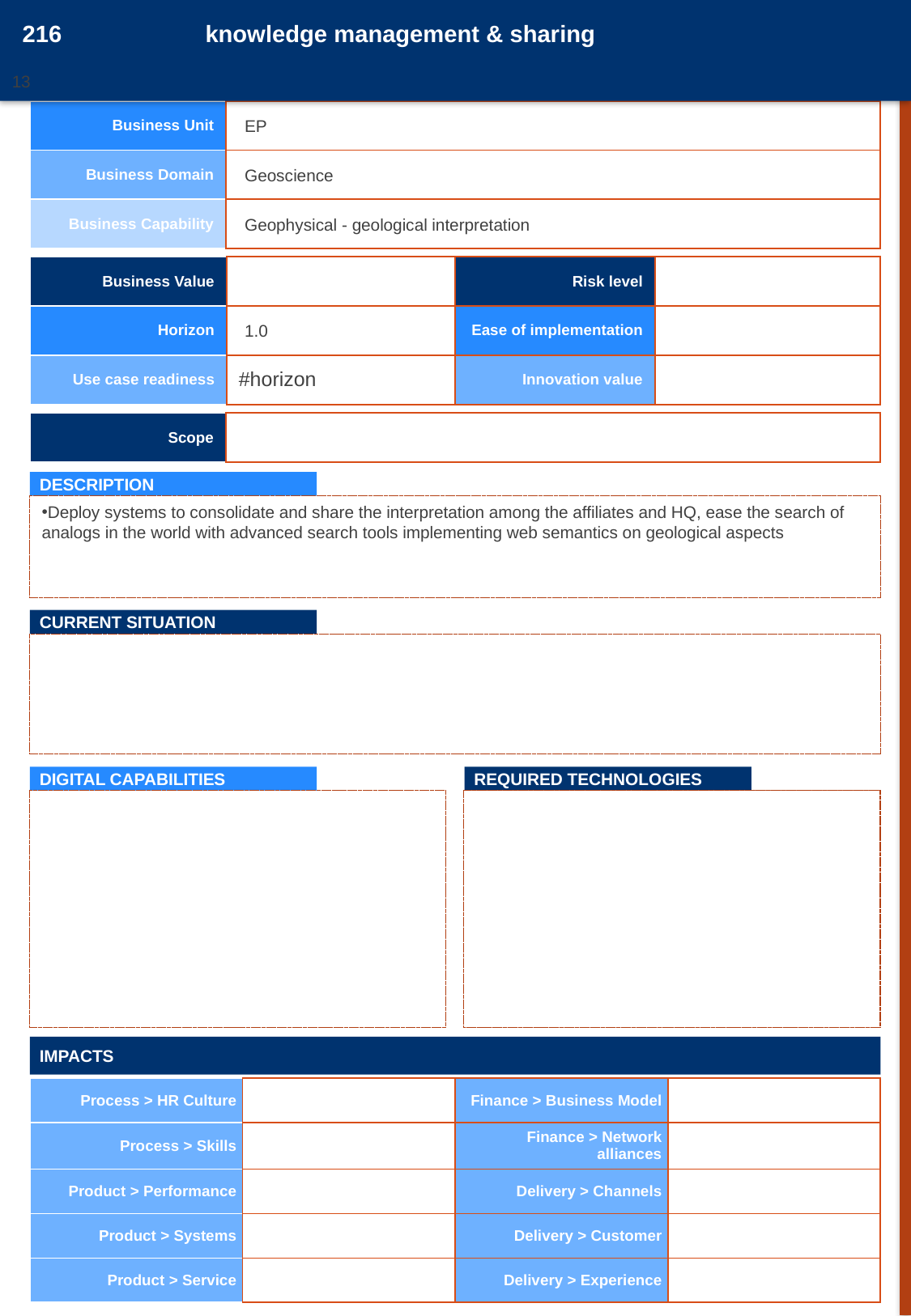

216
knowledge management & sharing
13
20161050

| Business Unit |  |
| --- | --- |
| Business Domain |  |
| Business Capability |  |
EP
Geoscience
Geophysical - geological interpretation
| Business Value |  | Risk level |  |
| --- | --- | --- | --- |
| Horizon |  | Ease of implementation |  |
| Use case readiness | #horizon | Innovation value |  |

1.0

| Scope |  |
| --- | --- |

DESCRIPTION
Deploy systems to consolidate and share the interpretation among the affiliates and HQ, ease the search of analogs in the world with advanced search tools implementing web semantics on geological aspects
CURRENT SITUATION

DIGITAL CAPABILITIES
REQUIRED TECHNOLOGIES

IMPACTS

| Process > HR Culture |  | Finance > Business Model |  |
| --- | --- | --- | --- |
| Process > Skills |  | Finance > Network alliances |  |
| Product > Performance |  | Delivery > Channels |  |
| Product > Systems |  | Delivery > Customer |  |
| Product > Service |  | Delivery > Experience |  |